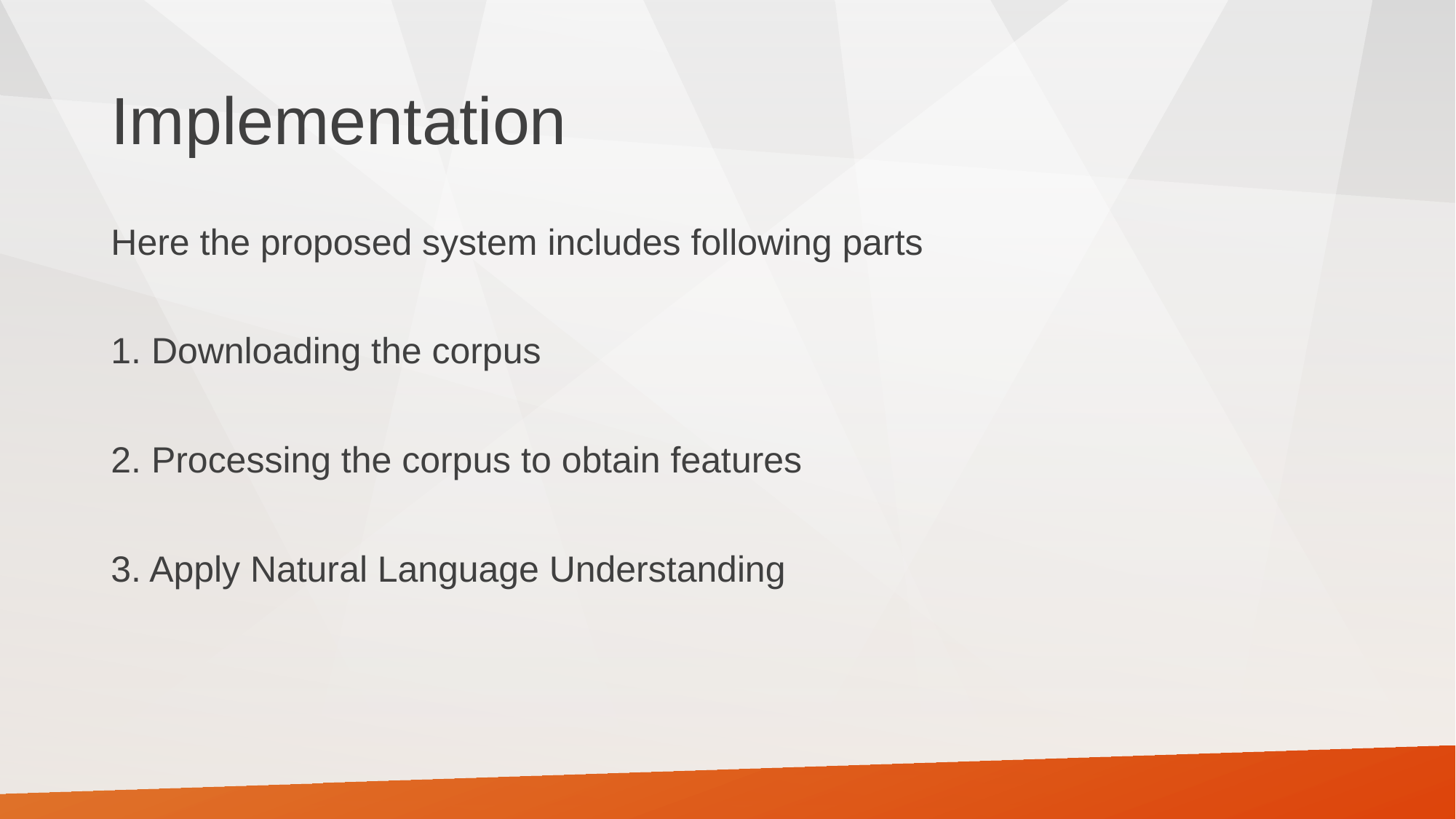

# Implementation
Here the proposed system includes following parts

1. Downloading the corpus

2. Processing the corpus to obtain features

3. Apply Natural Language Understanding